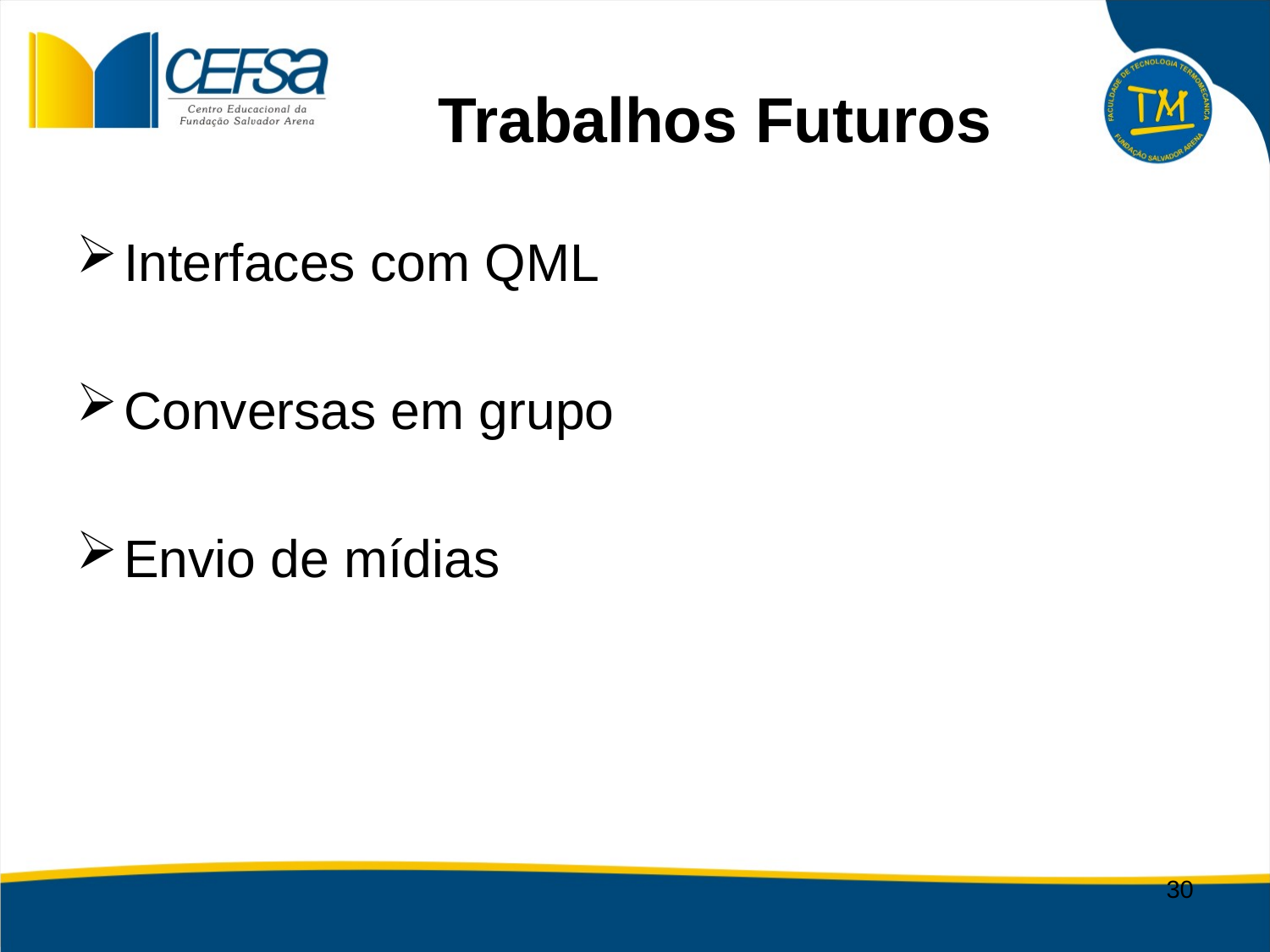

# Trabalhos Futuros
Interfaces com QML

Conversas em grupo

Envio de mídias
30